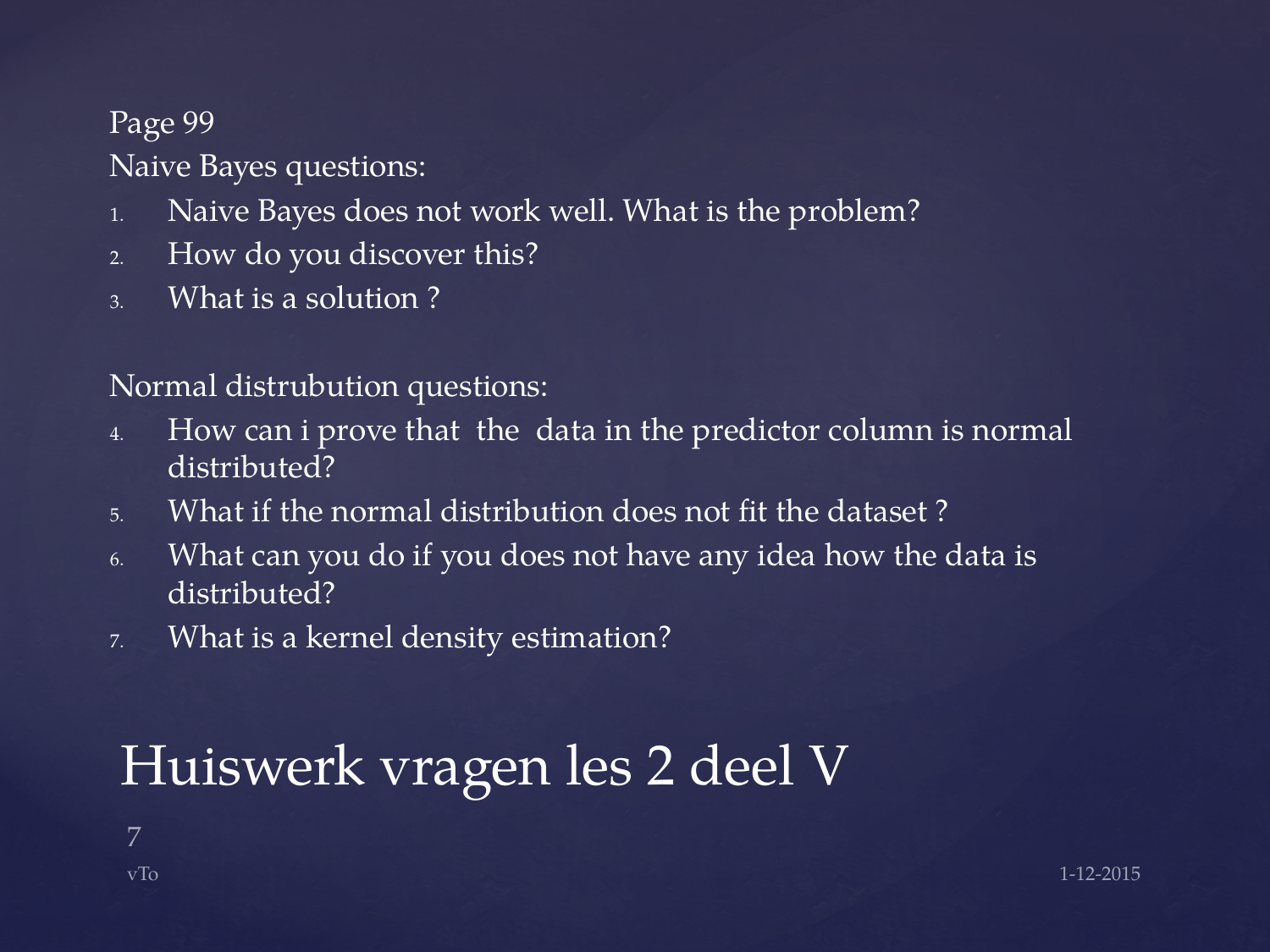

Page 99
Naive Bayes questions:
Naive Bayes does not work well. What is the problem?
How do you discover this?
What is a solution ?

Normal distrubution questions:
How can i prove that  the  data in the predictor column is normal distributed?
What if the normal distribution does not fit the dataset ?
What can you do if you does not have any idea how the data is distributed?
What is a kernel density estimation?

# Huiswerk vragen les 2 deel V
7
vTo
1-12-2015